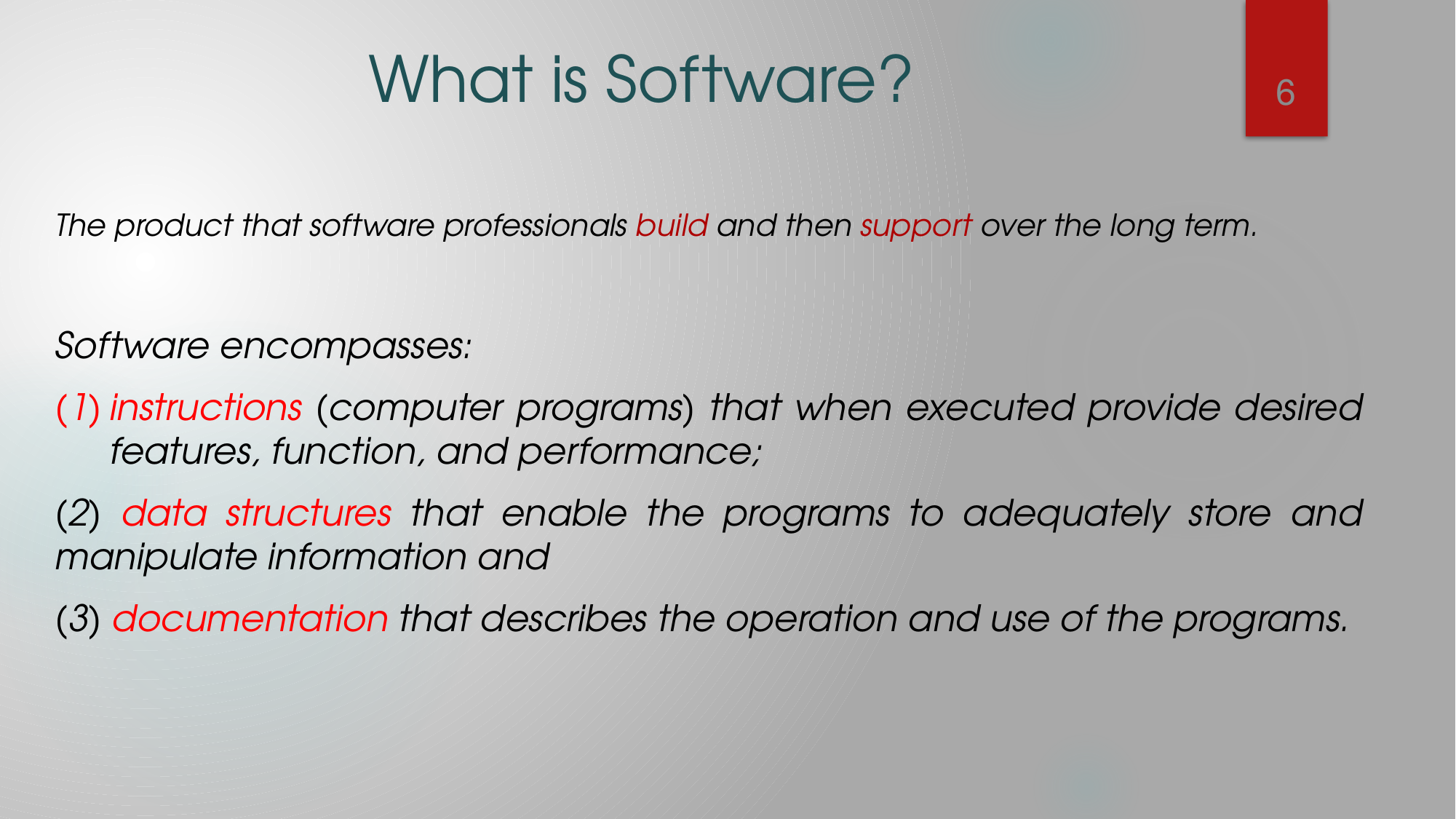

# What is Software?
6
The product that software professionals build and then support over the long term.

Software encompasses:
instructions (computer programs) that when executed provide desired features, function, and performance;
(2) data structures that enable the programs to adequately store and manipulate information and
(3) documentation that describes the operation and use of the programs.